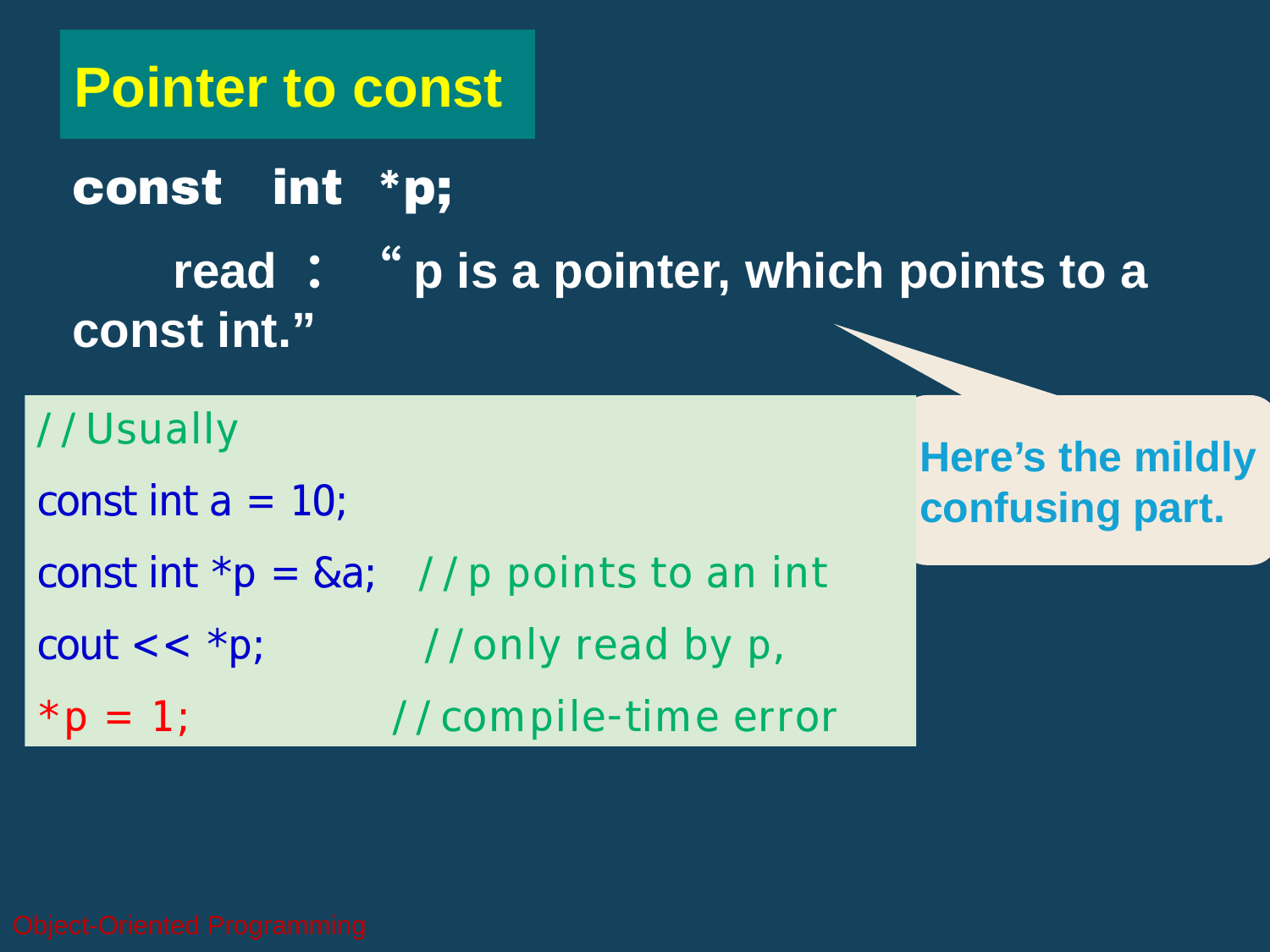

# Pointer to const
const   int  *p;
       read ：“p is a pointer, which points to a const int.”
//Usually
const int a = 10;
const int *p = &a;   //p points to an int
cout << *p;            //only read by p,
*p = 1;                //compile-time error
Here’s the mildly confusing part.
Object-Oriented Programming